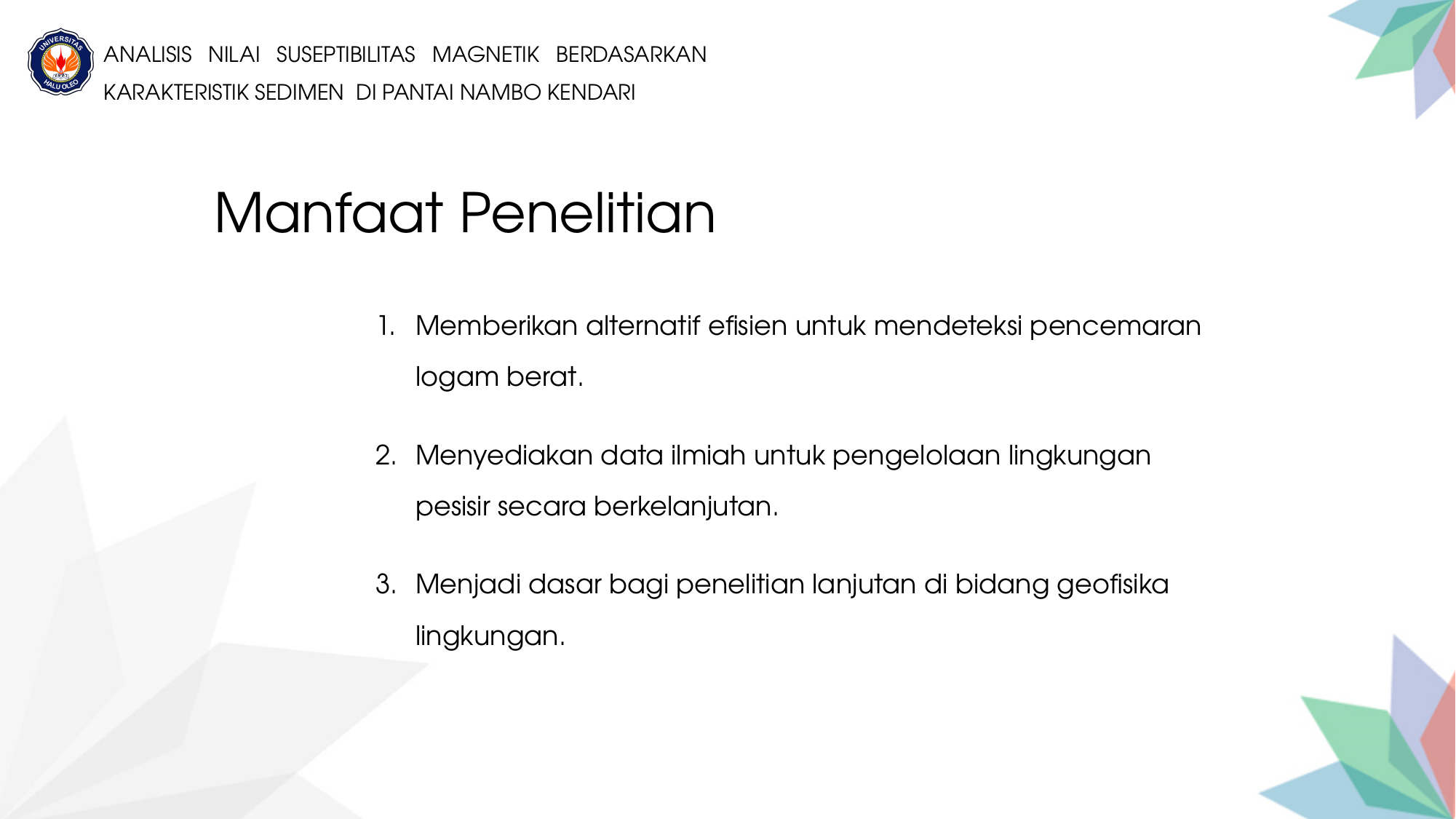

Manfaat Penelitian
Memberikan alternatif efisien untuk mendeteksi pencemaran logam berat.
Menyediakan data ilmiah untuk pengelolaan lingkungan pesisir secara berkelanjutan.
Menjadi dasar bagi penelitian lanjutan di bidang geofisika lingkungan.